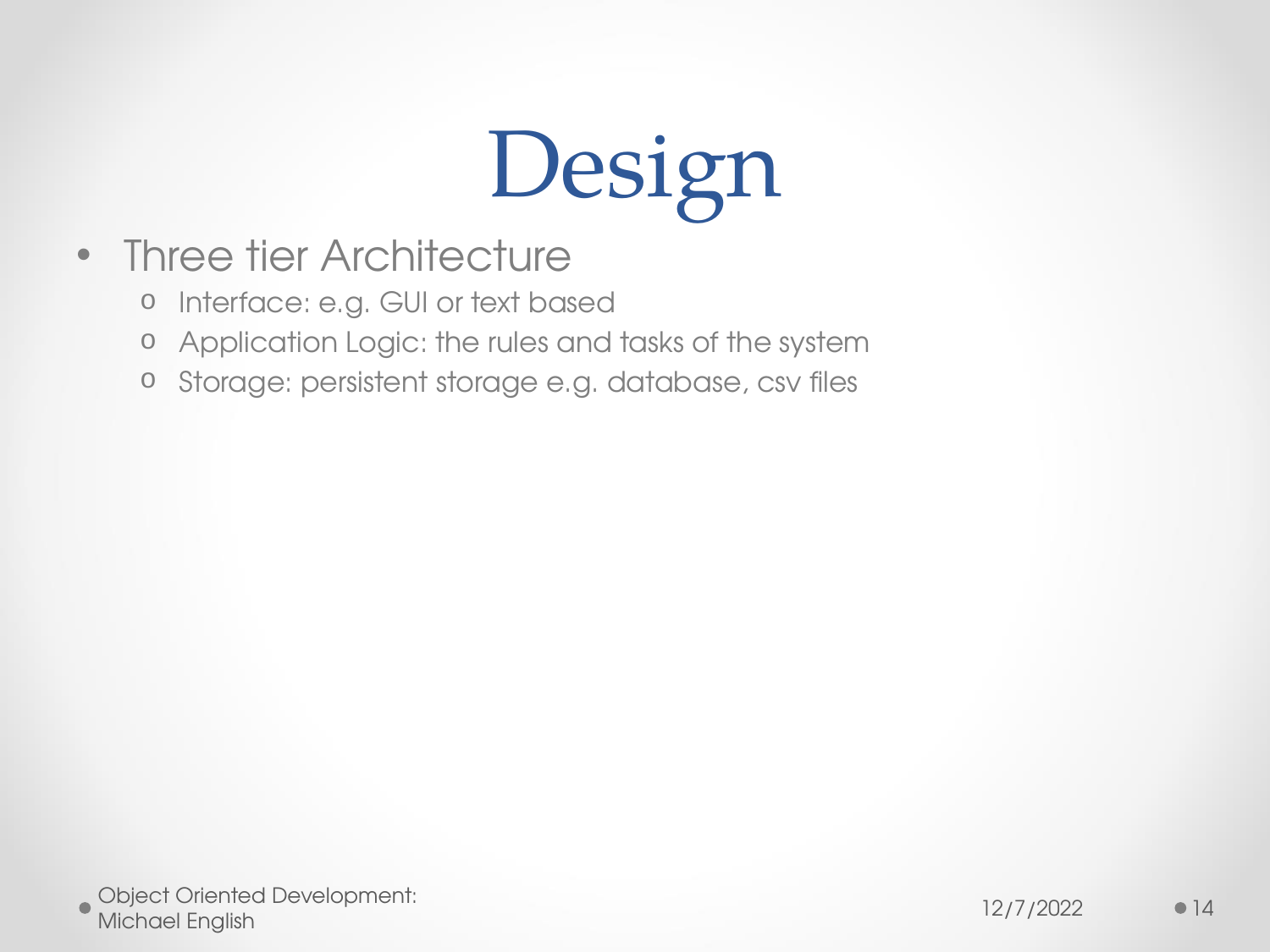

# Design
Three tier Architecture
Interface: e.g. GUI or text based
Application Logic: the rules and tasks of the system
Storage: persistent storage e.g. database, csv files
Object Oriented Development: Michael English
12/7/2022
14